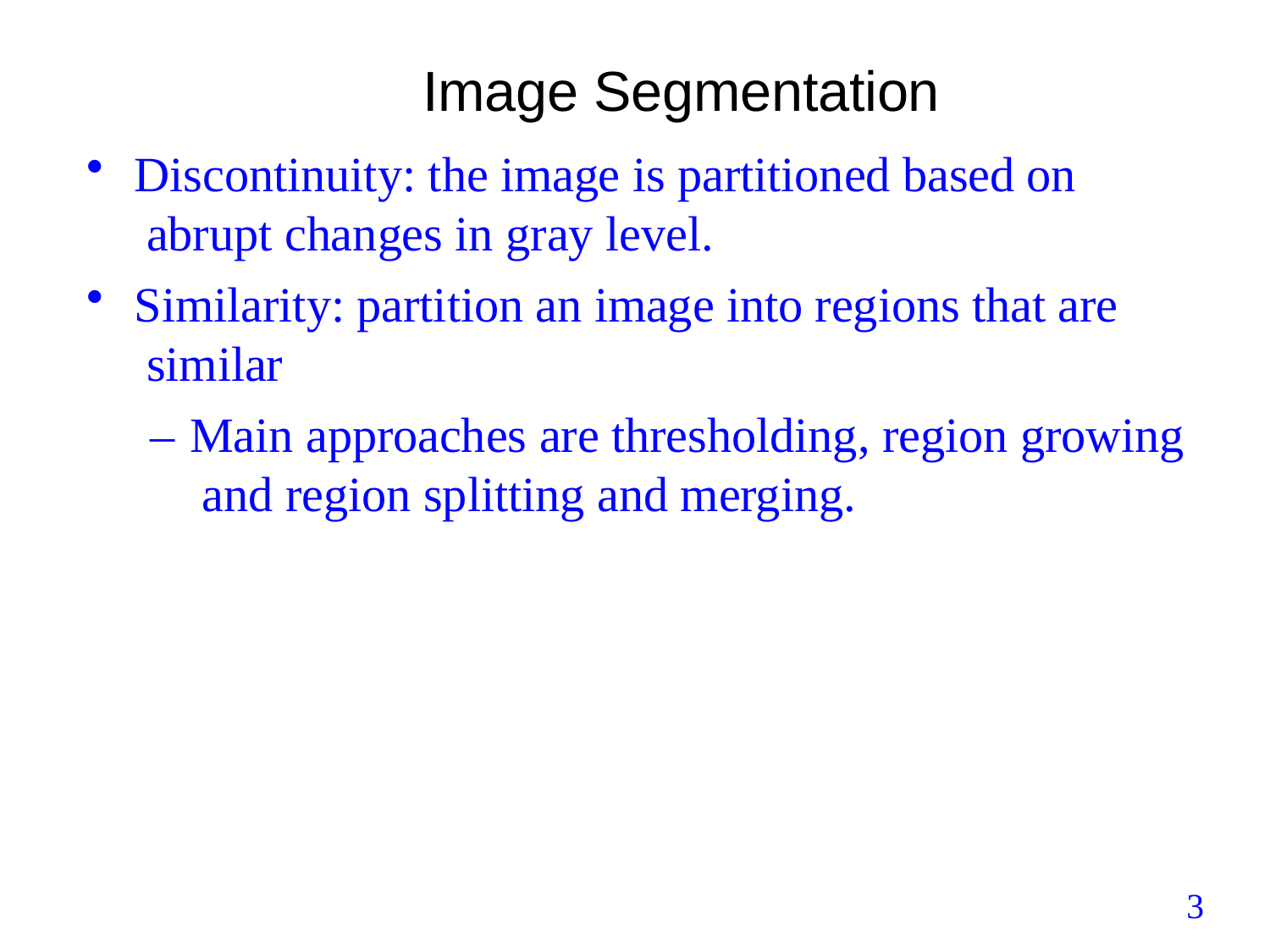

# Image Segmentation
Discontinuity: the image is partitioned based on  abrupt changes in gray level.
Similarity: partition an image into regions that are  similar
– Main approaches are thresholding, region growing  and region splitting and merging.
3